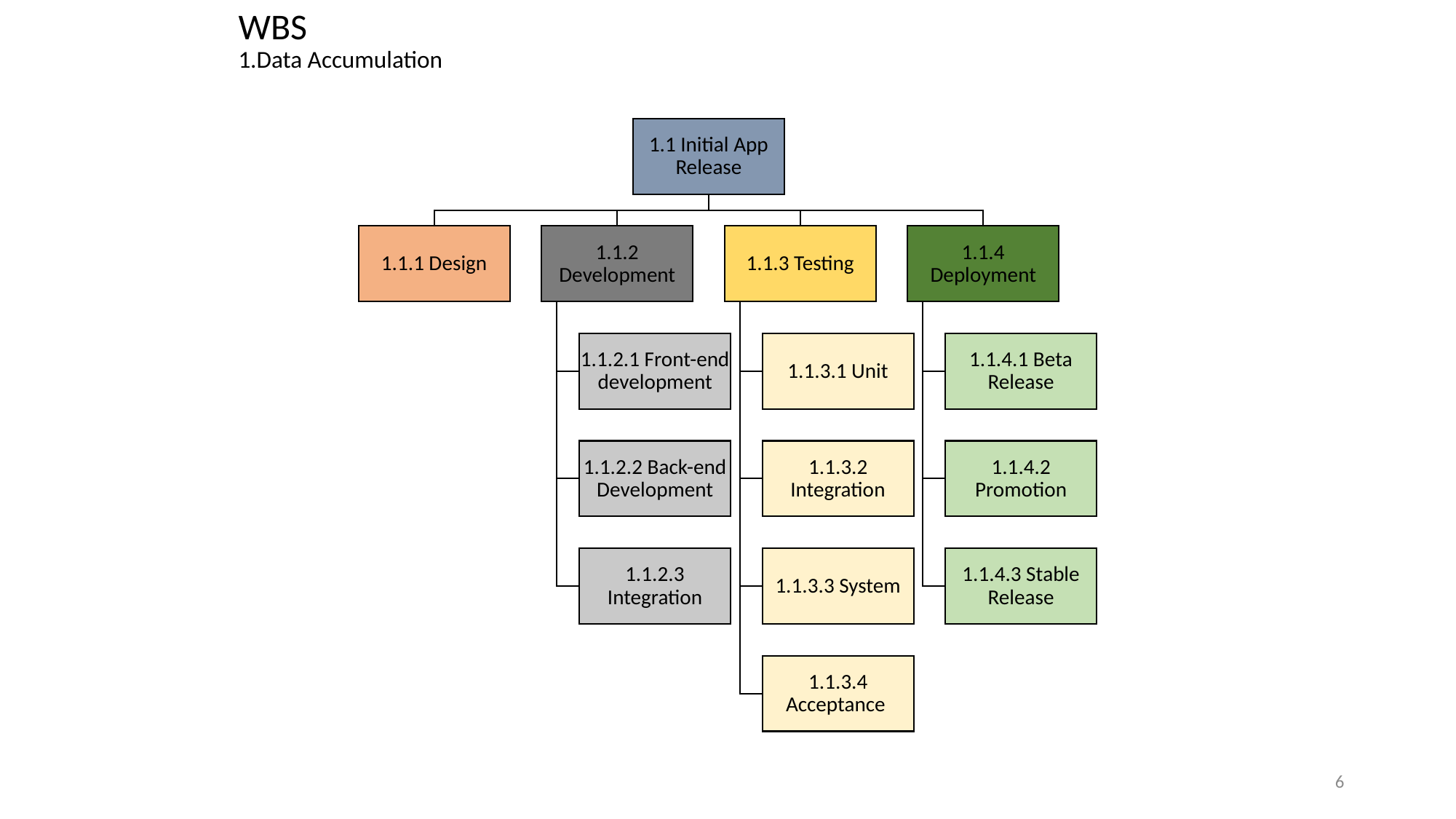

# WBS 1.Data Accumulation
1.1 Initial App Release
1.1.1 Design
1.1.2 Development
1.1.2.1 Front-end development
1.1.2.2 Back-end Development
1.1.2.3 Integration
1.1.3 Testing
1.1.3.1 Unit
1.1.3.2 Integration
1.1.3.3 System
1.1.3.4 Acceptance
1.1.4 Deployment
1.1.4.1 Beta Release
1.1.4.2 Promotion
1.1.4.3 Stable Release
6